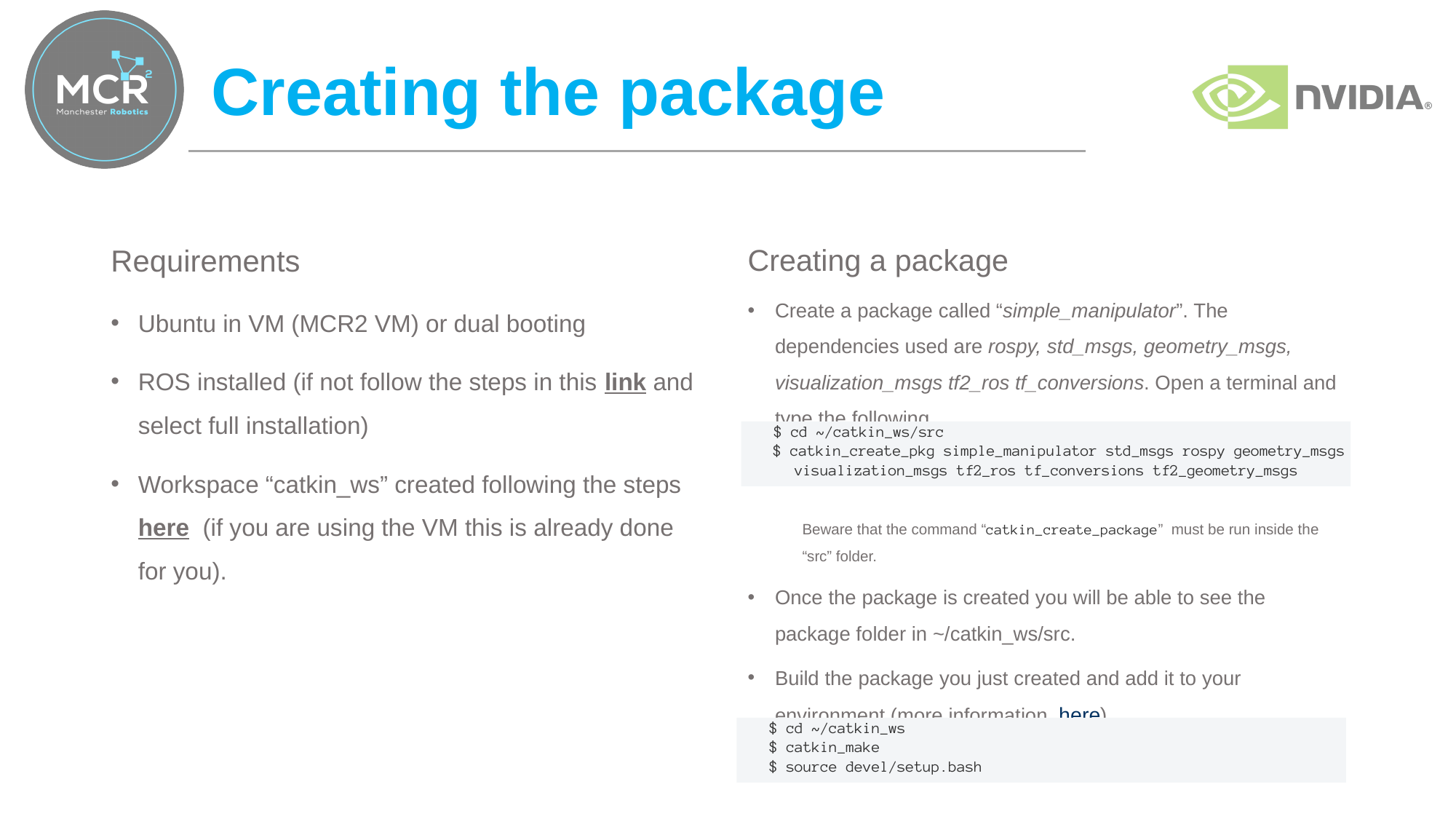

# Creating the package
Requirements
Ubuntu in VM (MCR2 VM) or dual booting
ROS installed (if not follow the steps in this link and select full installation)
Workspace “catkin_ws” created following the steps here  (if you are using the VM this is already done for you).

Creating a package
Create a package called “simple_manipulator”. The dependencies used are rospy, std_msgs, geometry_msgs, visualization_msgs tf2_ros tf_conversions. Open a terminal and type the following

Beware that the command “catkin_create_package”  must be run inside the “src” folder.
Once the package is created you will be able to see the package folder in ~/catkin_ws/src.
Build the package you just created and add it to your environment (more information  here)

$ cd ~/catkin_ws/src
$ catkin_create_pkg simple_manipulator std_msgs rospy geometry_msgs visualization_msgs tf2_ros tf_conversions tf2_geometry_msgs
$ cd ~/catkin_ws
$ catkin_make
$ source devel/setup.bash